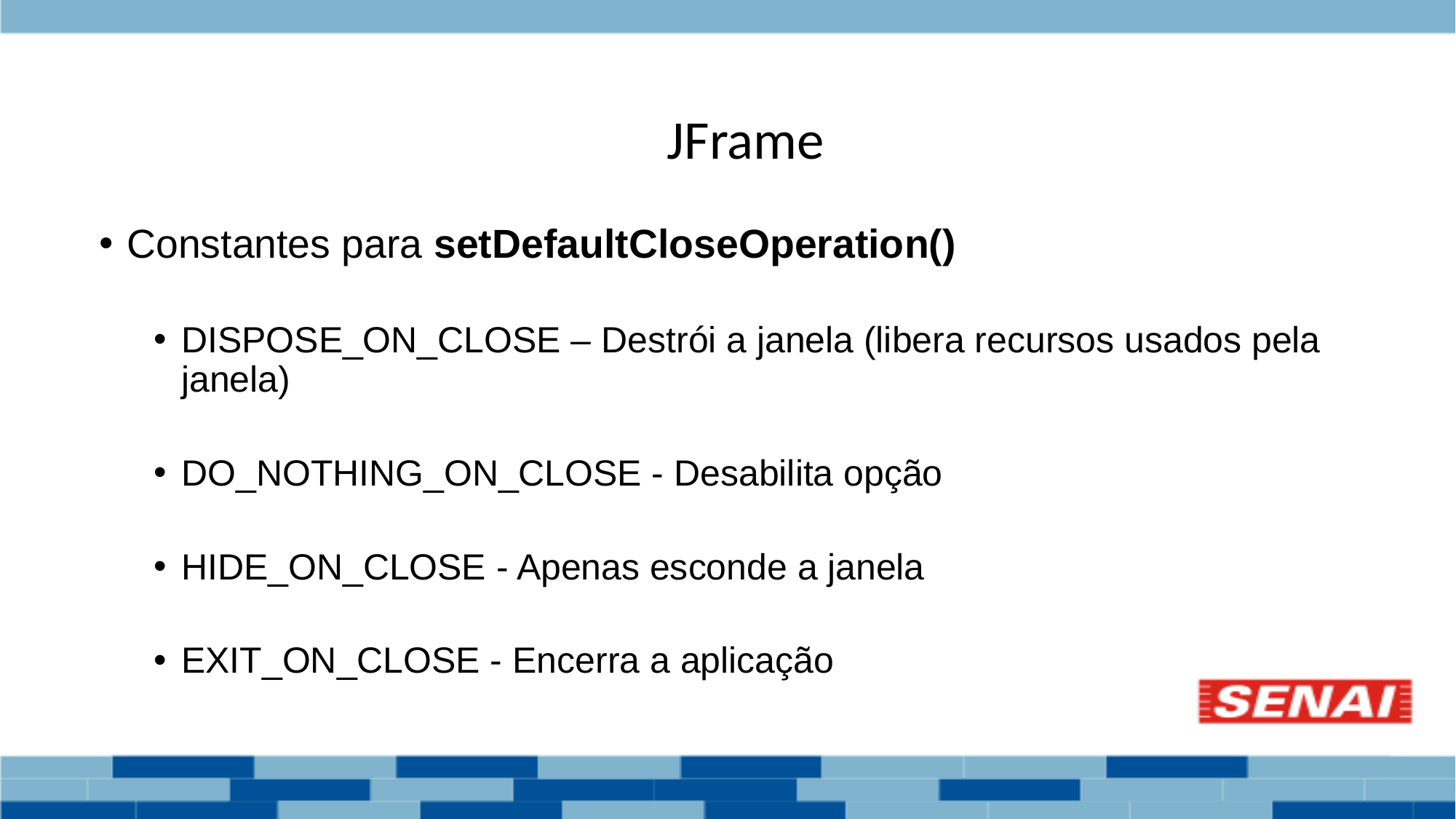

# JFrame
Constantes para setDefaultCloseOperation()

DISPOSE_ON_CLOSE – Destrói a janela (libera recursos usados pela janela)

DO_NOTHING_ON_CLOSE - Desabilita opção

HIDE_ON_CLOSE - Apenas esconde a janela

EXIT_ON_CLOSE - Encerra a aplicação